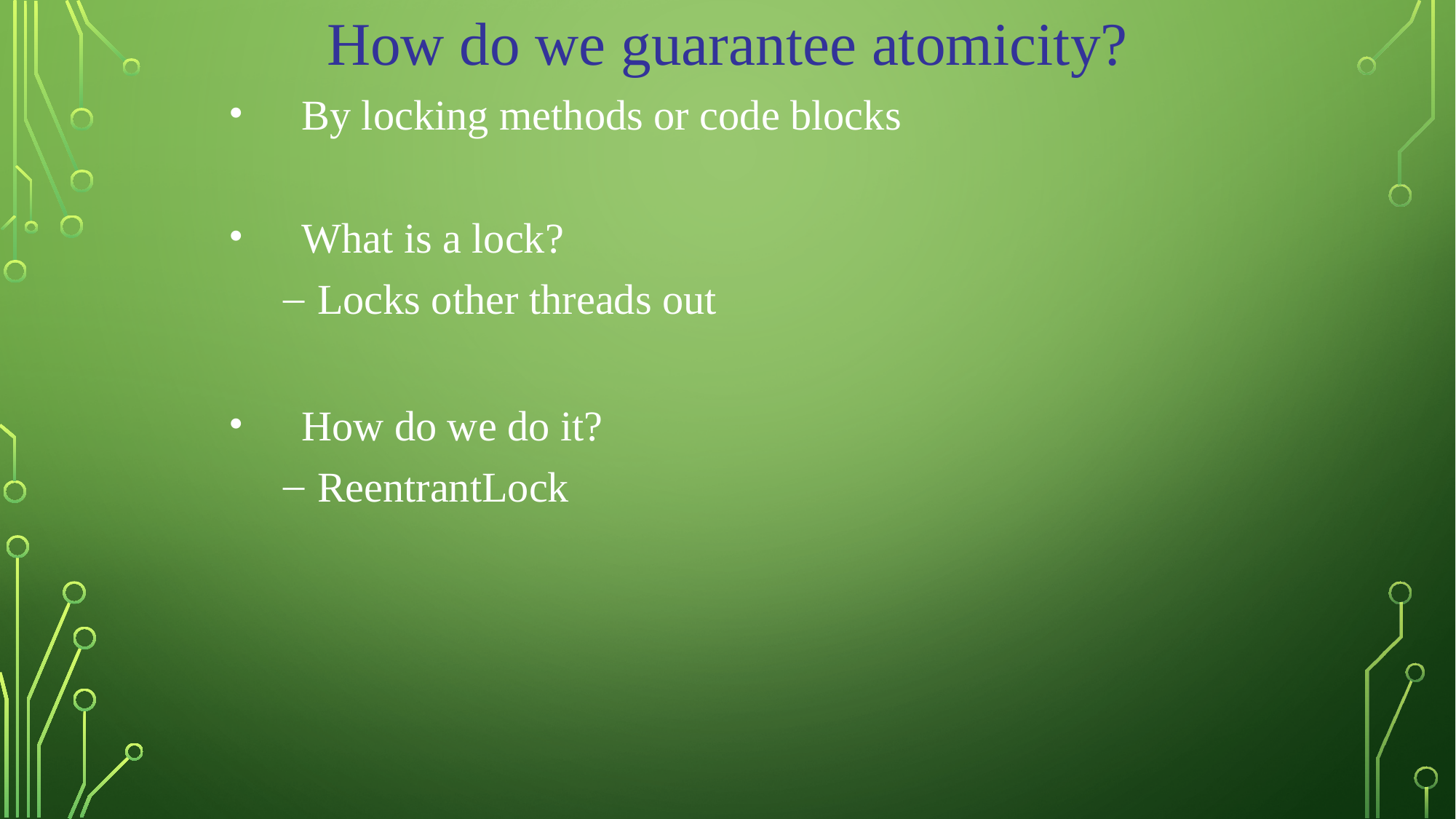

How do we guarantee atomicity?
By locking methods or code blocks

What is a lock?
Locks other threads out

How do we do it?
ReentrantLock